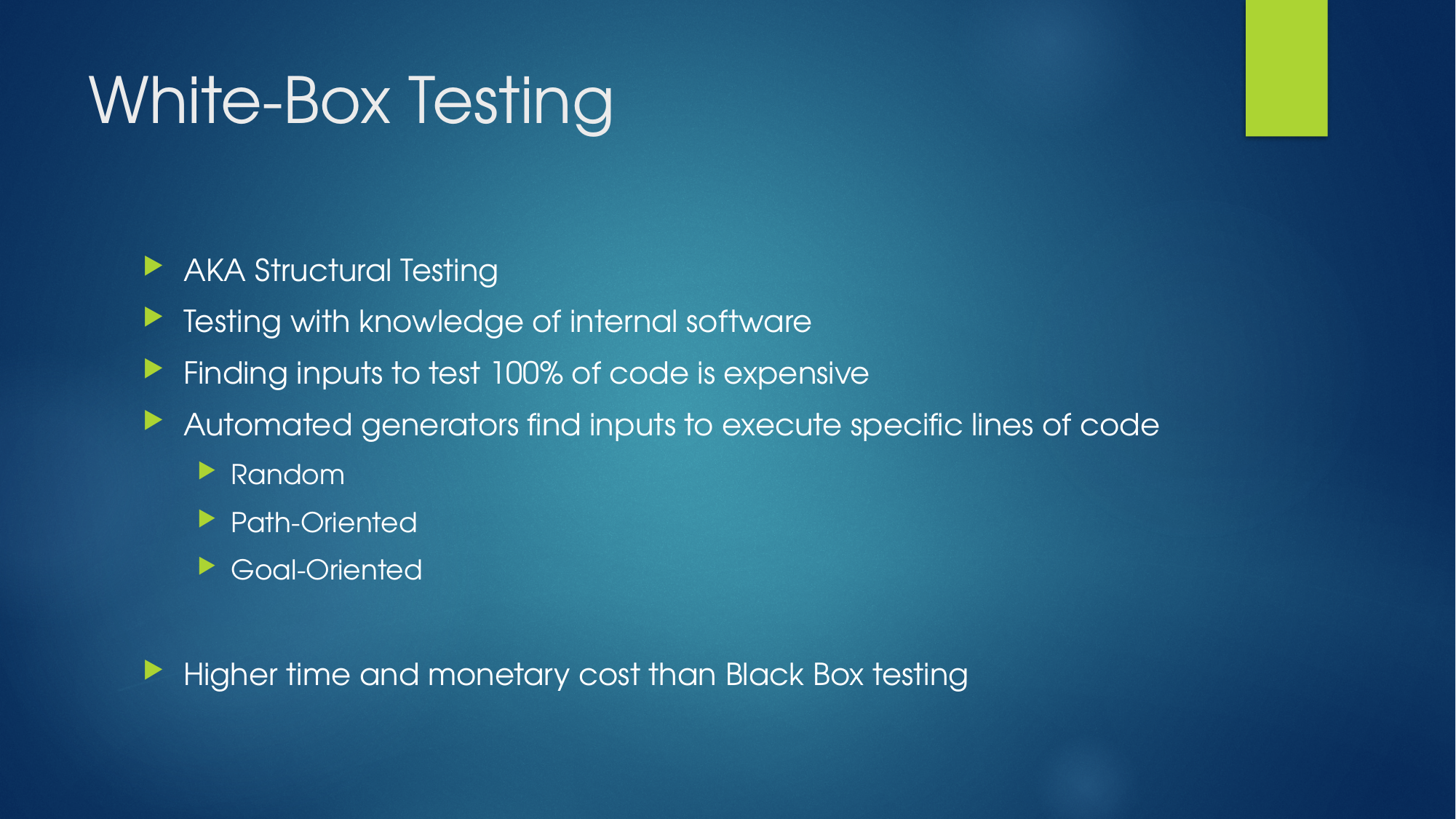

# White-Box Testing
AKA Structural Testing
Testing with knowledge of internal software
Finding inputs to test 100% of code is expensive
Automated generators find inputs to execute specific lines of code
Random
Path-Oriented
Goal-Oriented

Higher time and monetary cost than Black Box testing